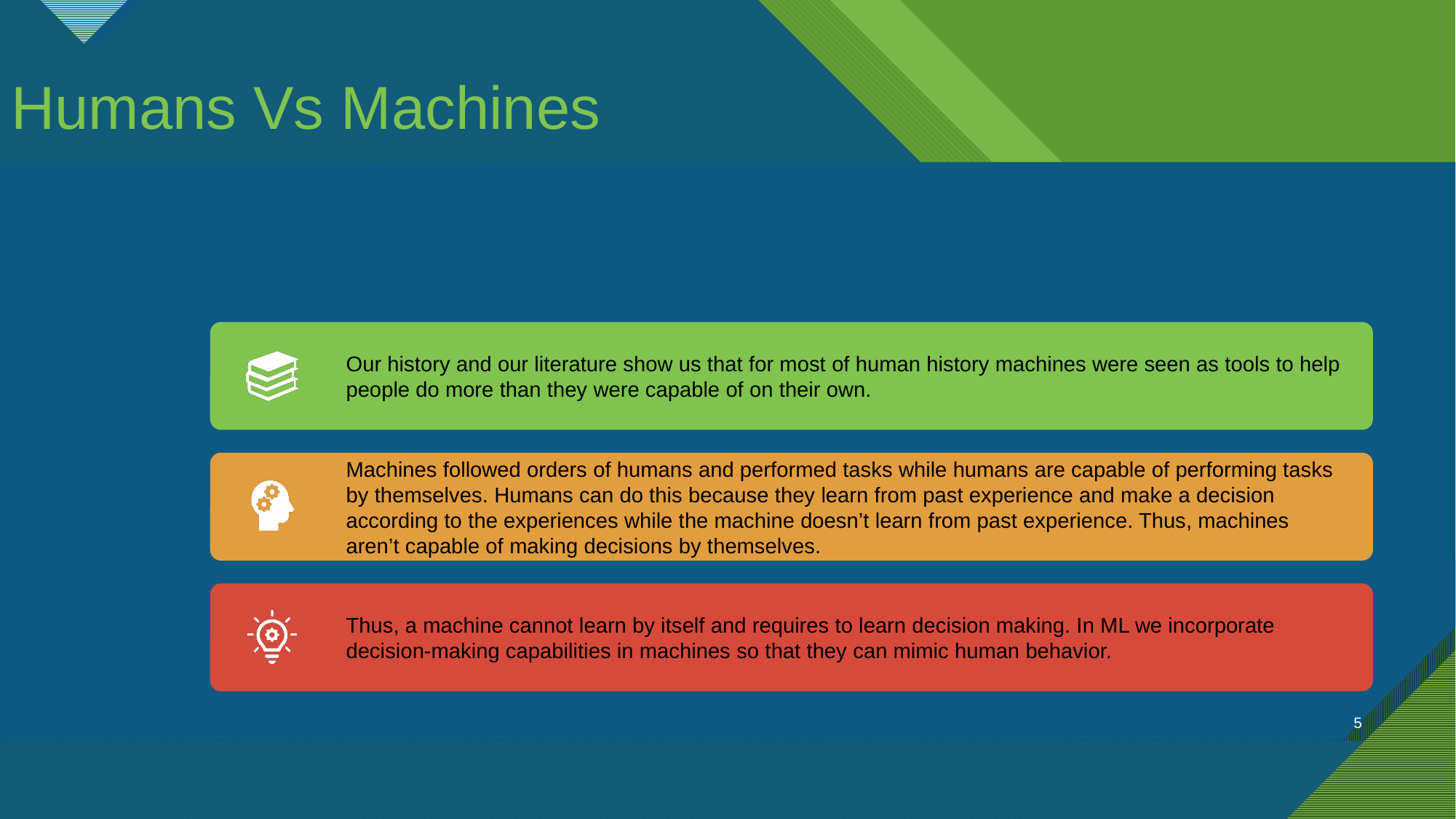

# Humans Vs Machines
Our history and our literature show us that for most of human history machines were seen as tools to help people do more than they were capable of on their own.
Machines followed orders of humans and performed tasks while humans are capable of performing tasks by themselves. Humans can do this because they learn from past experience and make a decision according to the experiences while the machine doesn’t learn from past experience. Thus, machines aren’t capable of making decisions by themselves.
Thus, a machine cannot learn by itself and requires to learn decision making. In ML we incorporate decision-making capabilities in machines so that they can mimic human behavior.
5